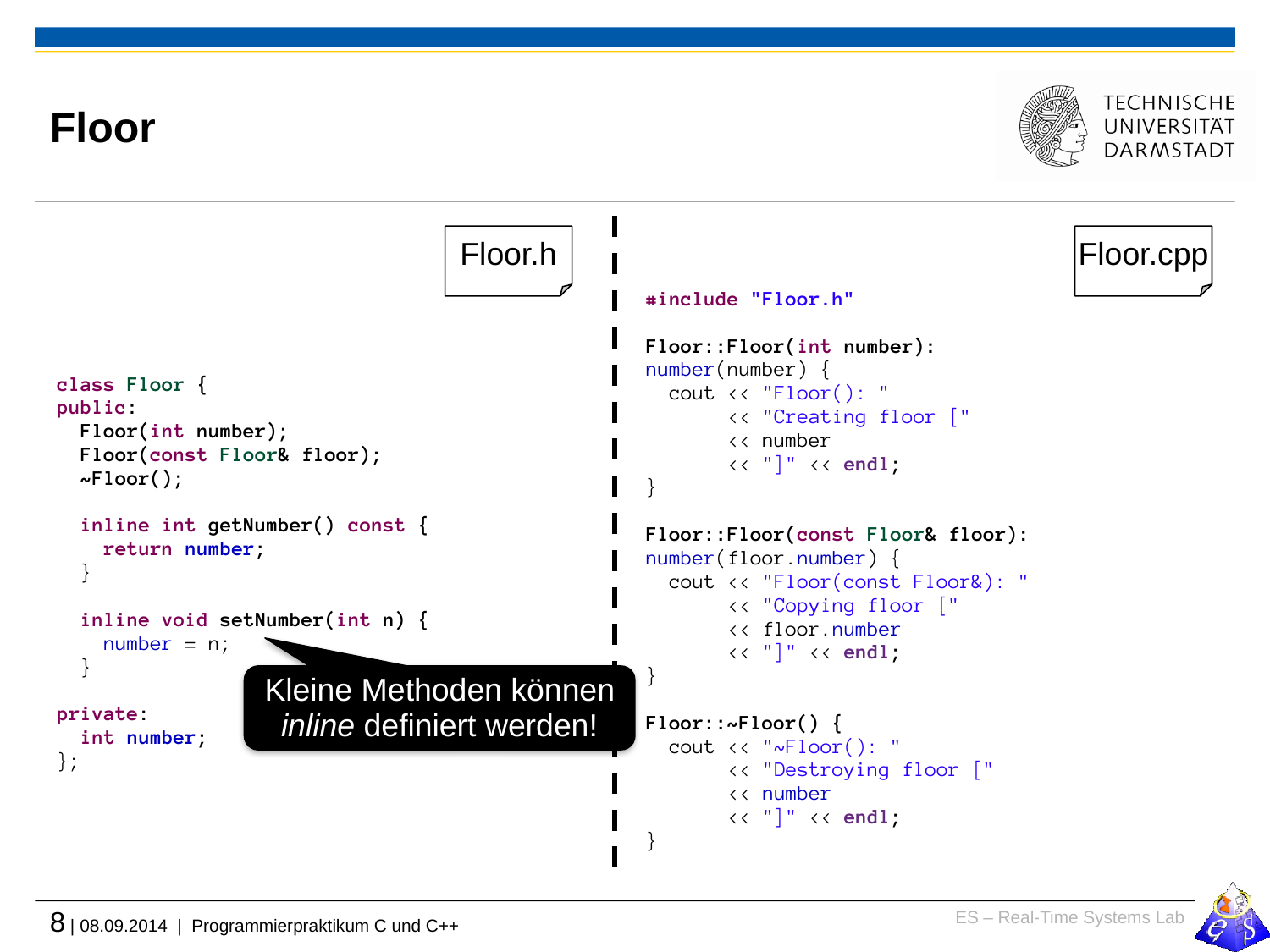

# Floor
Floor.h
Floor.cpp
#include "Floor.h"

Floor::Floor(int number):
number(number) {
  cout << "Floor(): "
       << "Creating floor ["
       << number
       << "]" << endl;
}

Floor::Floor(const Floor& floor):
number(floor.number) {
  cout << "Floor(const Floor&): "
       << "Copying floor ["
       << floor.number
       << "]" << endl;
}

Floor::~Floor() {
  cout << "~Floor(): "
       << "Destroying floor ["
       << number
       << "]" << endl;
}
class Floor {
public:
  Floor(int number);
  Floor(const Floor& floor);
  ~Floor();

  inline int getNumber() const {
    return number;
  }

  inline void setNumber(int n) {
    number = n;
  }

private:
  int number;
};
Kleine Methoden können inline definiert werden!